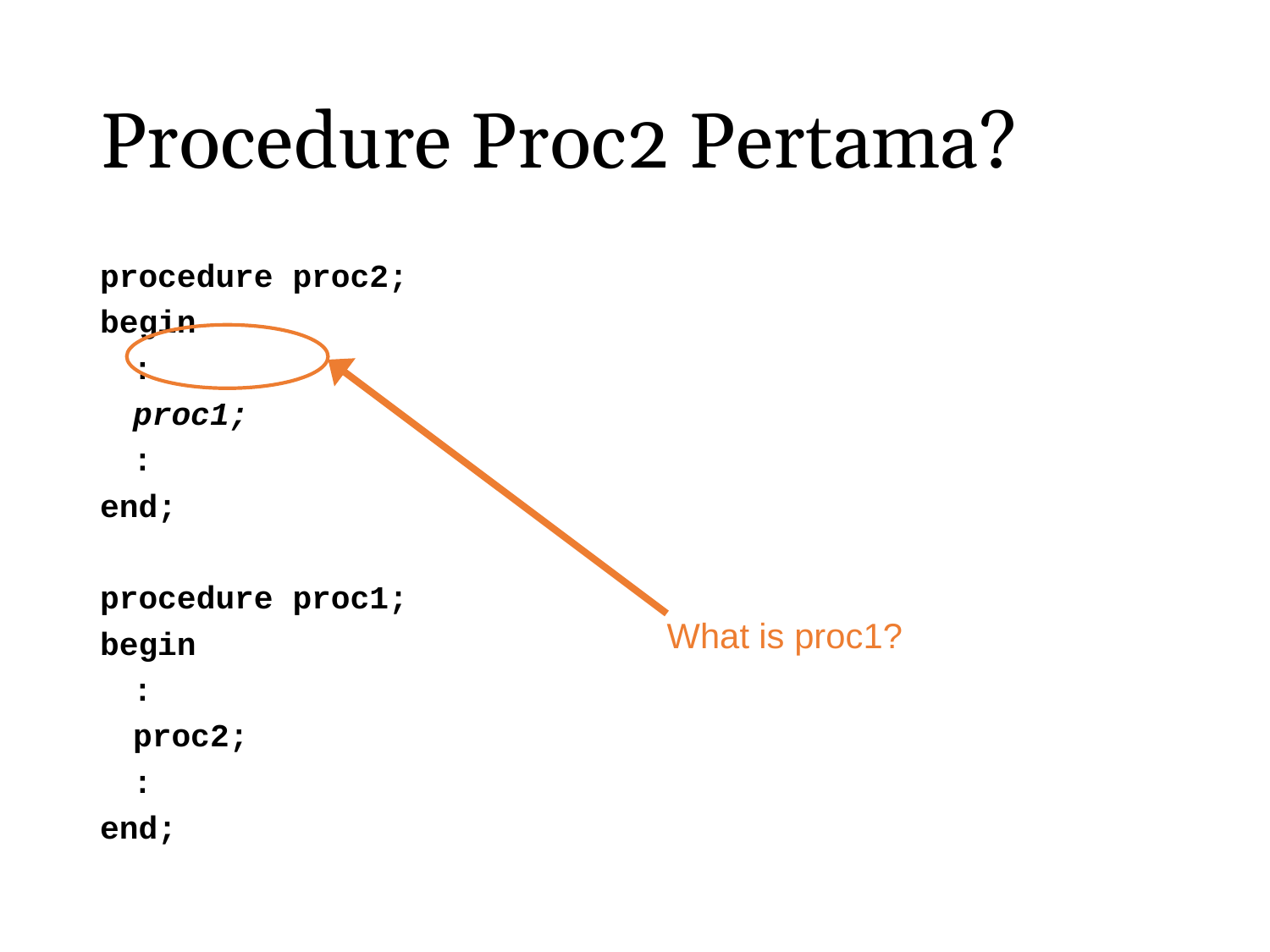

# Procedure Proc2 Pertama?
procedure proc2;
begin
	:
	proc1;
	:
end;

procedure proc1;
begin
	:
	proc2;
	:
end;

What is proc1?